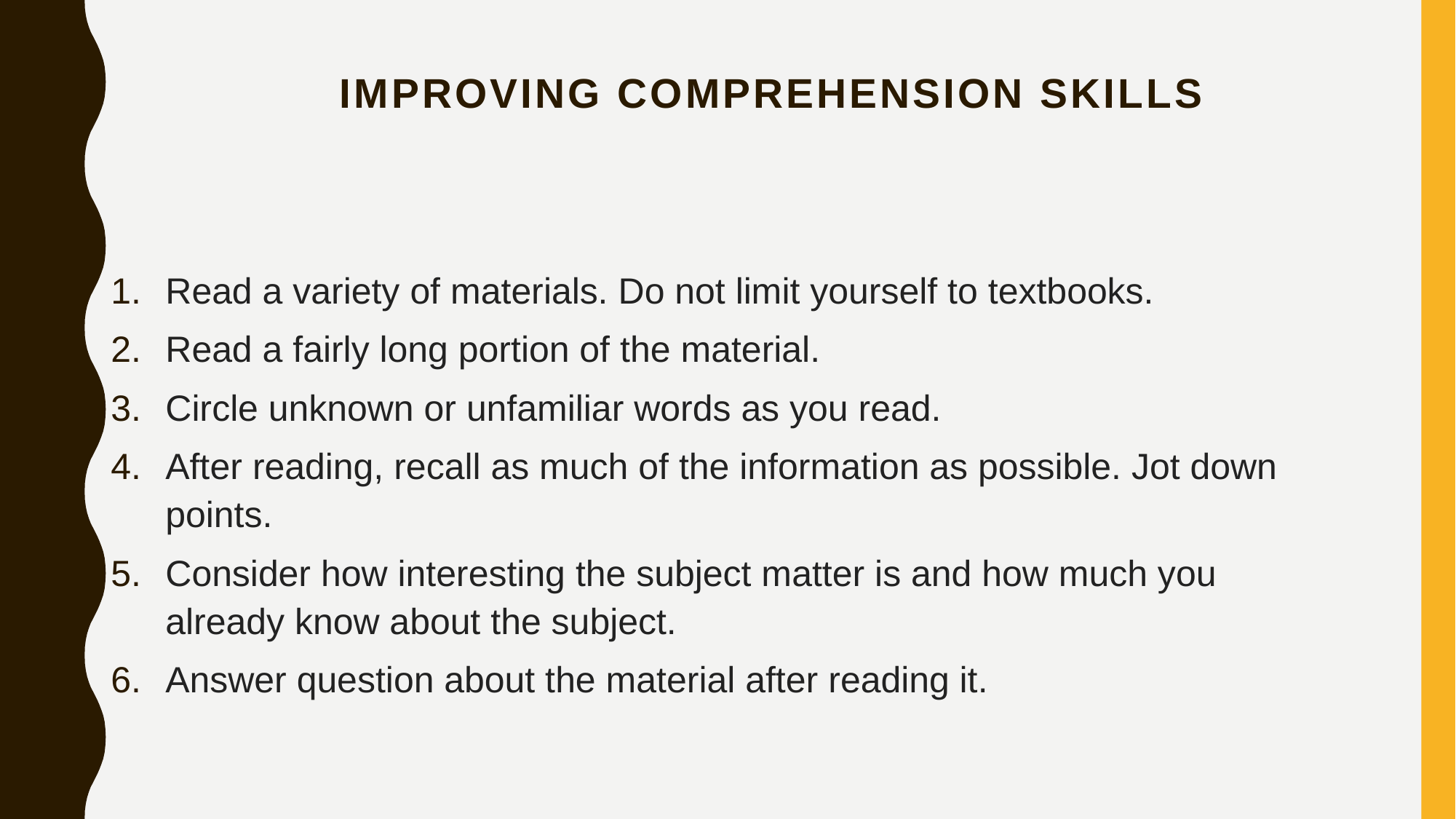

# IMPROVING COMPREHENSION SKILLS

Read a variety of materials. Do not limit yourself to textbooks.
Read a fairly long portion of the material.
Circle unknown or unfamiliar words as you read.
After reading, recall as much of the information as possible. Jot down points.
Consider how interesting the subject matter is and how much you already know about the subject.
Answer question about the material after reading it.